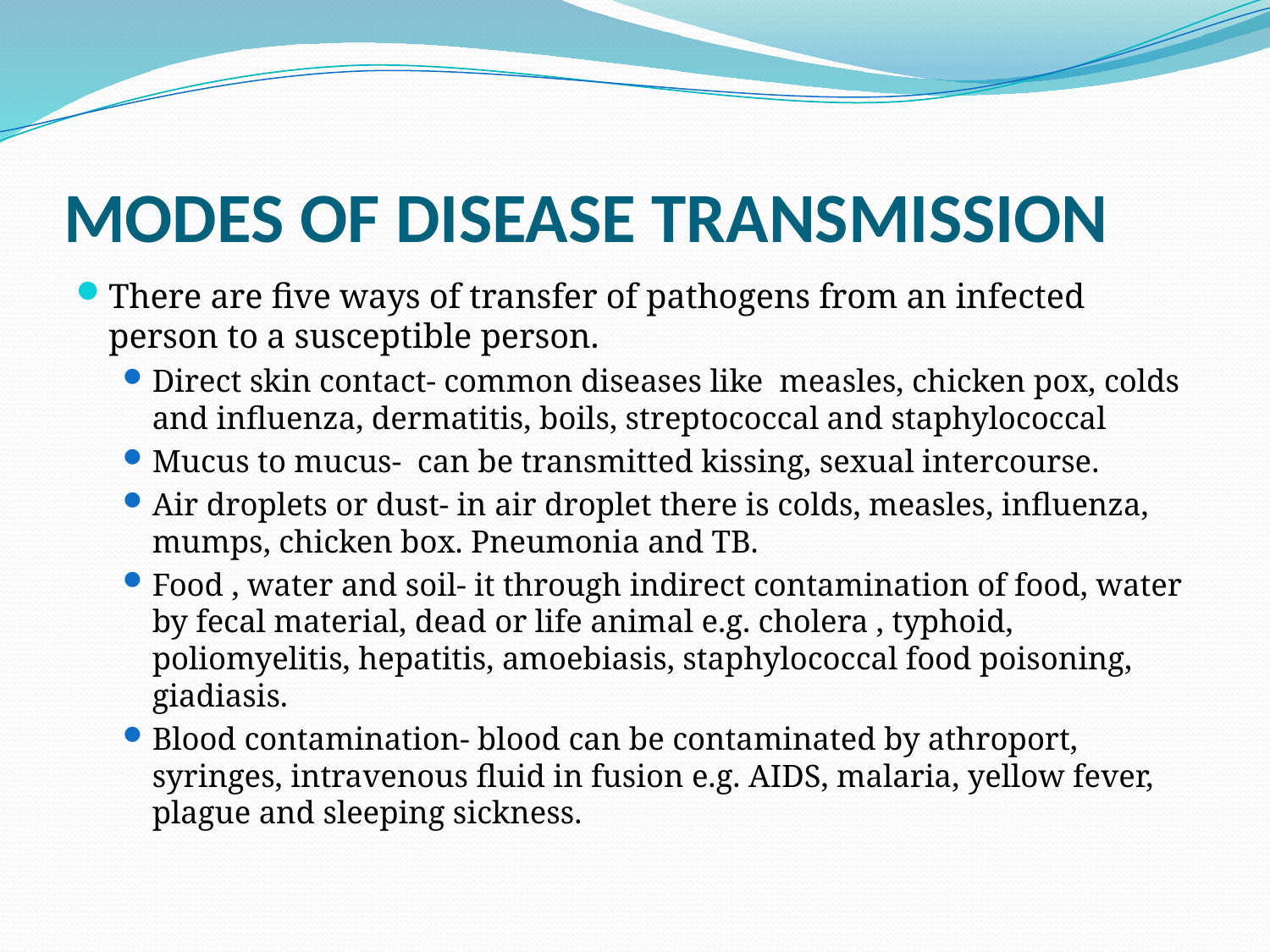

# MODES OF DISEASE TRANSMISSION
There are five ways of transfer of pathogens from an infected person to a susceptible person.
Direct skin contact- common diseases like  measles, chicken pox, colds and influenza, dermatitis, boils, streptococcal and staphylococcal
Mucus to mucus-  can be transmitted kissing, sexual intercourse.
Air droplets or dust- in air droplet there is colds, measles, influenza, mumps, chicken box. Pneumonia and TB.
Food , water and soil- it through indirect contamination of food, water by fecal material, dead or life animal e.g. cholera , typhoid, poliomyelitis, hepatitis, amoebiasis, staphylococcal food poisoning, giadiasis.
Blood contamination- blood can be contaminated by athroport, syringes, intravenous fluid in fusion e.g. AIDS, malaria, yellow fever, plague and sleeping sickness.